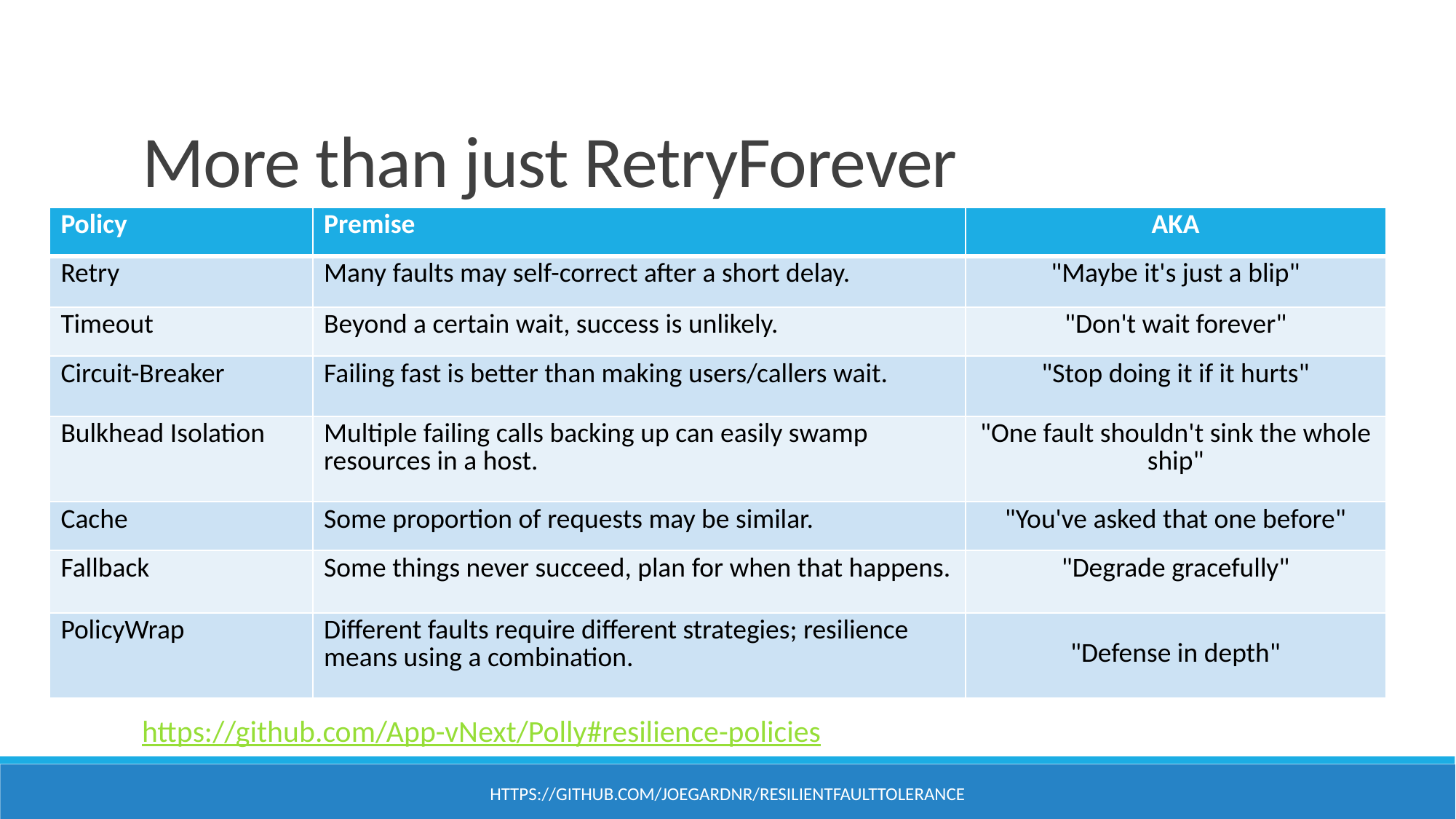

# More than just RetryForever
| Policy | Premise | AKA |
| --- | --- | --- |
| Retry | Many faults may self-correct after a short delay. | "Maybe it's just a blip" |
| Timeout | Beyond a certain wait, success is unlikely. | "Don't wait forever" |
| Circuit-Breaker | Failing fast is better than making users/callers wait. | "Stop doing it if it hurts" |
| Bulkhead Isolation | Multiple failing calls backing up can easily swamp resources in a host. | "One fault shouldn't sink the whole ship" |
| Cache | Some proportion of requests may be similar. | "You've asked that one before" |
| Fallback | Some things never succeed, plan for when that happens. | "Degrade gracefully" |
| PolicyWrap | Different faults require different strategies; resilience means using a combination. | "Defense in depth" |

https://github.com/App-vNext/Polly#resilience-policies

https://github.com/joegardnr/ResilientFaultTolerance